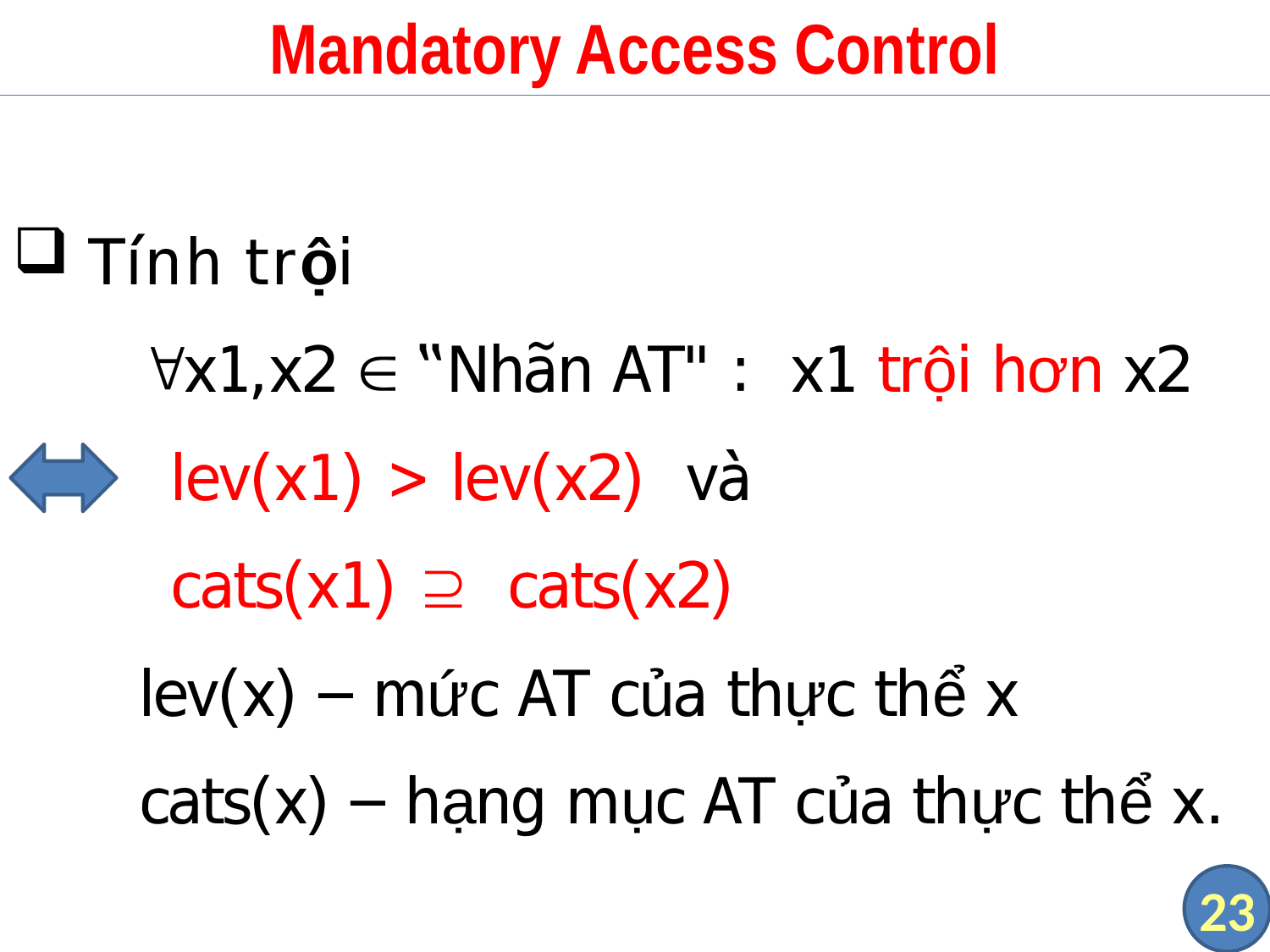

# Mandatory Access Control
 Tính trội
	∀x1,x2 ∈ “Nhãn AT" :  x1 trội hơn x2
        lev(x1) > lev(x2)  và
        cats(x1) ⊇  cats(x2)
 	lev(x) – mức AT của thực thể x
	cats(x) – hạng mục AT của thực thể x.

23